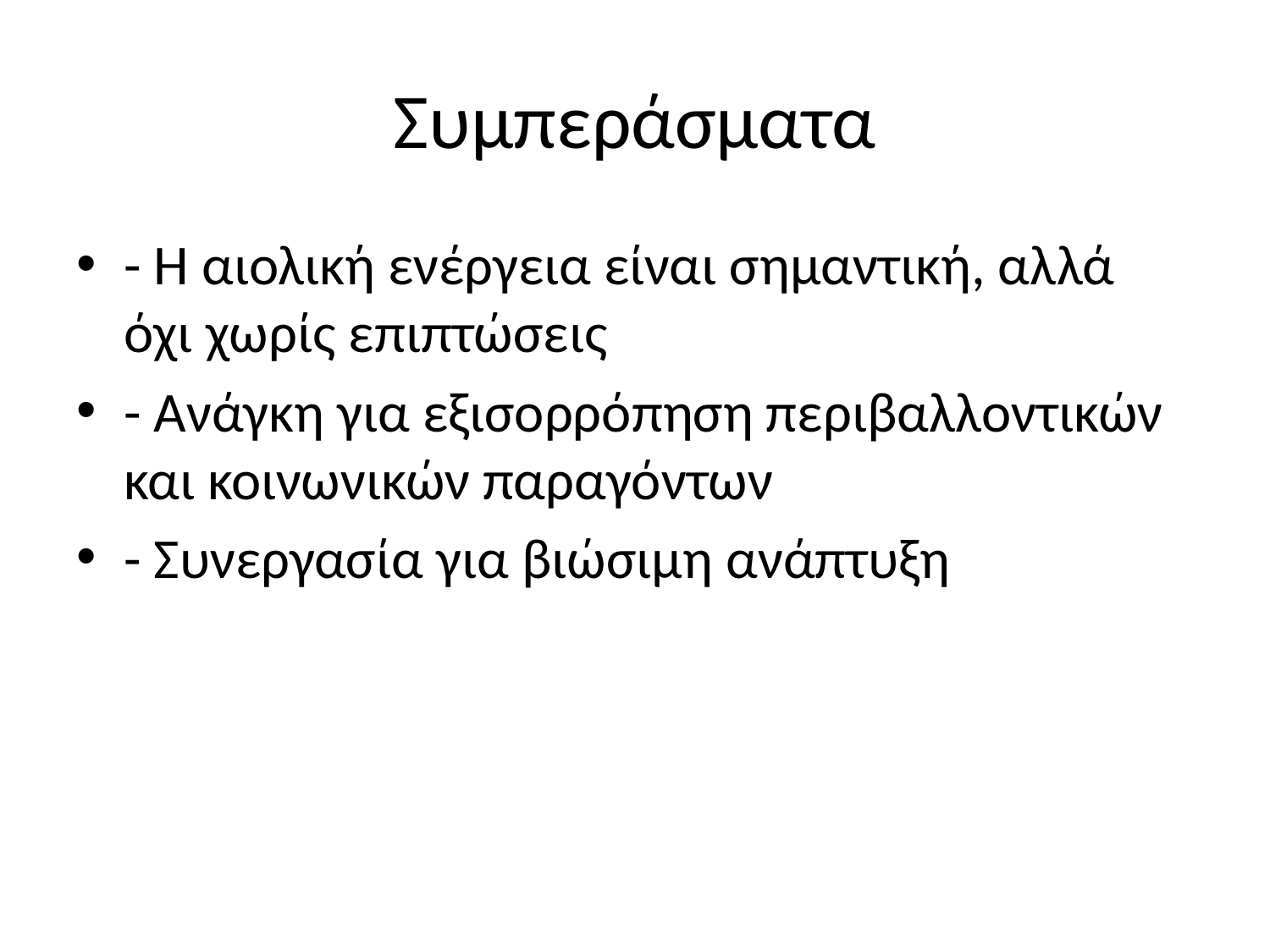

# Συμπεράσματα
- Η αιολική ενέργεια είναι σημαντική, αλλά όχι χωρίς επιπτώσεις
- Ανάγκη για εξισορρόπηση περιβαλλοντικών και κοινωνικών παραγόντων
- Συνεργασία για βιώσιμη ανάπτυξη